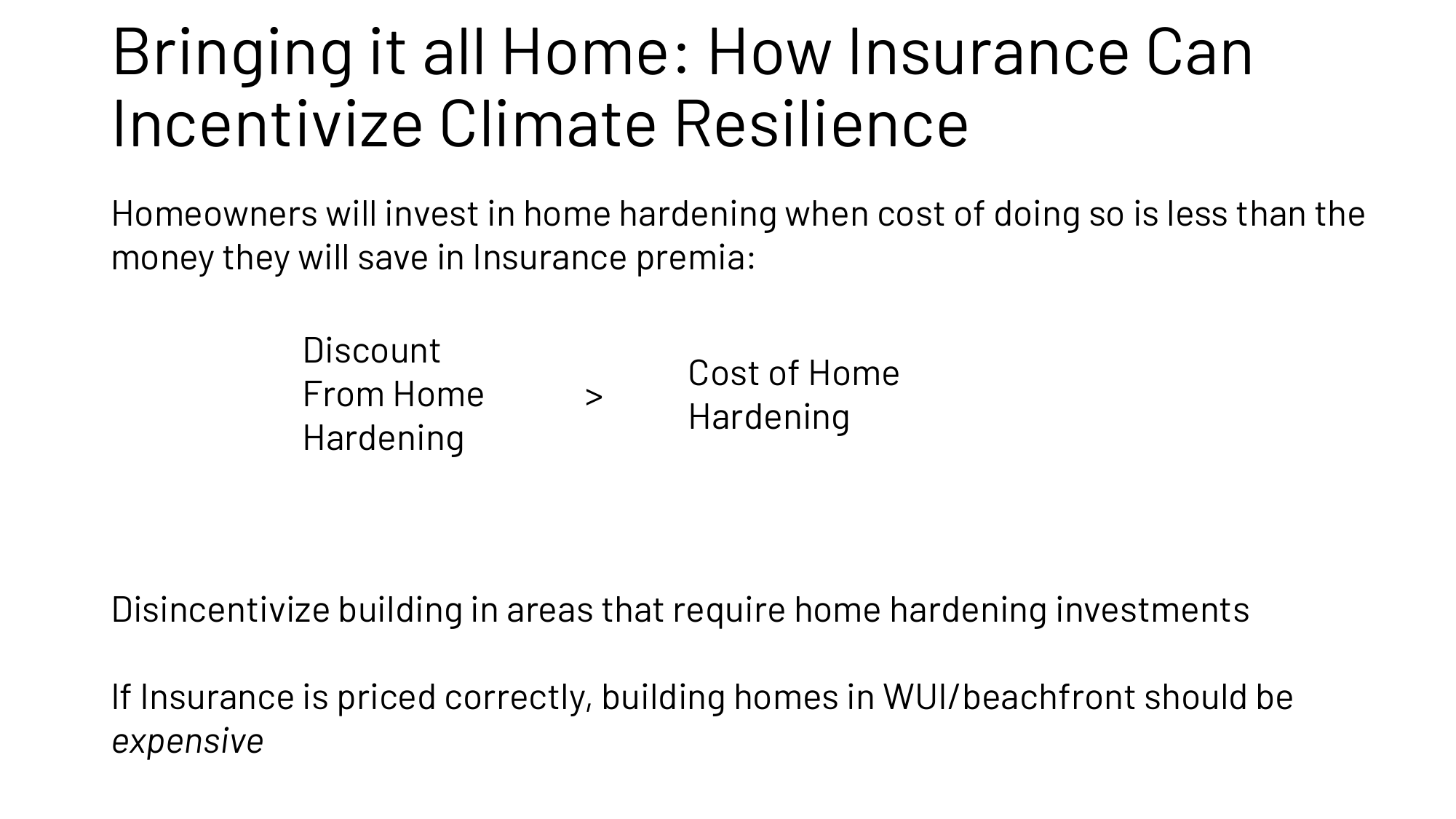

# Bringing it all Home: How Insurance Can Incentivize Climate Resilience
Homeowners will invest in home hardening when cost of doing so is less than the money they will save in Insurance premia:
Discount From Home Hardening
Cost of Home Hardening
>
Disincentivize building in areas that require home hardening investments

If Insurance is priced correctly, building homes in WUI/beachfront should be expensive